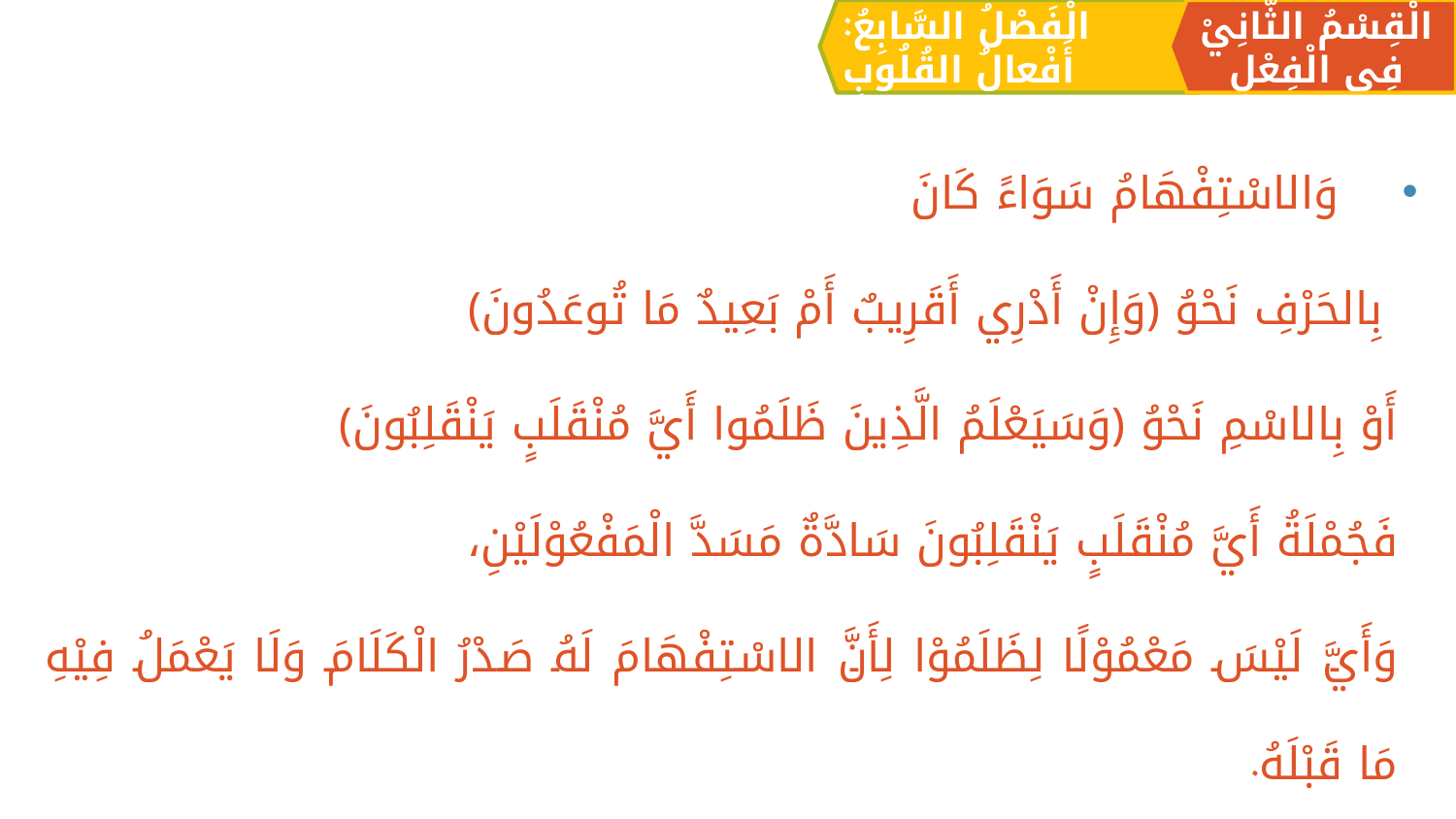

الْقِسْمُ الثَّانِيْ فِي الْفِعْلِ
الْفَصْلُ السَّابِعُ: أَفْعالُ القُلُوبِ
وَالاسْتِفْهَامُ سَوَاءً كَانَ
	 بِالحَرْفِ نَحْوُ ﴿وَإِنْ أَدْرِي أَقَرِيبٌ أَمْ بَعِيدٌ مَا تُوعَدُونَ﴾
	أَوْ بِالاسْمِ نَحْوُ ﴿وَسَيَعْلَمُ الَّذِينَ ظَلَمُوا أَيَّ مُنْقَلَبٍ يَنْقَلِبُونَ﴾
	فَجُمْلَةُ أَيَّ مُنْقَلَبٍ يَنْقَلِبُونَ سَادَّةٌ مَسَدَّ الْمَفْعُوْلَيْنِ،
	وَأَيَّ لَيْسَ مَعْمُوْلًا لِظَلَمُوْا لِأَنَّ الاسْتِفْهَامَ لَهُ صَدْرُ الْكَلَامَ وَلَا يَعْمَلُ فِيْهِ مَا قَبْلَهُ.